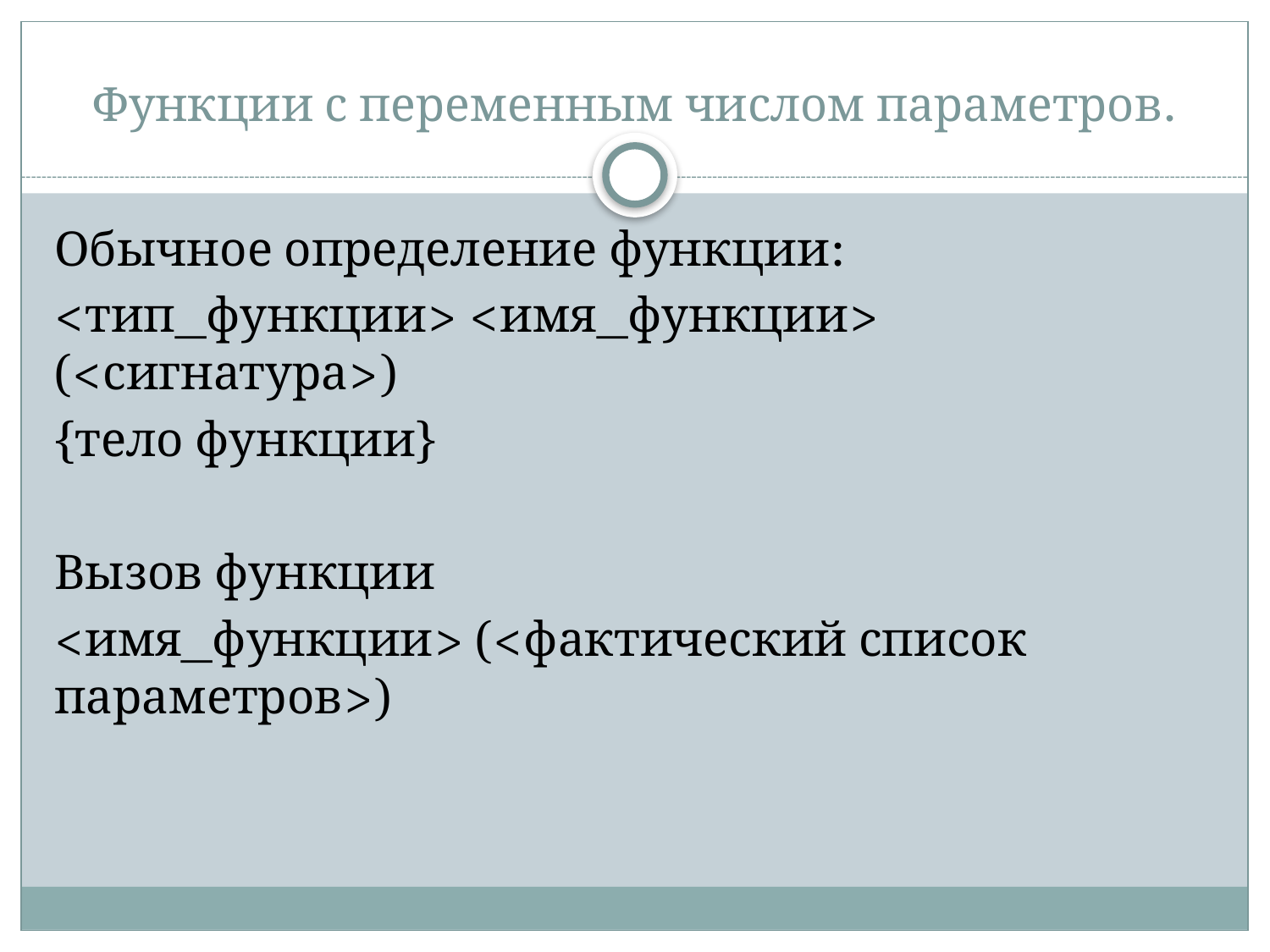

# Функции с переменным числом параметров.
Обычное определение функции:
<тип_функции> <имя_функции> (<сигнатура>)
{тело функции}

Вызов функции
<имя_функции> (<фактический список параметров>)